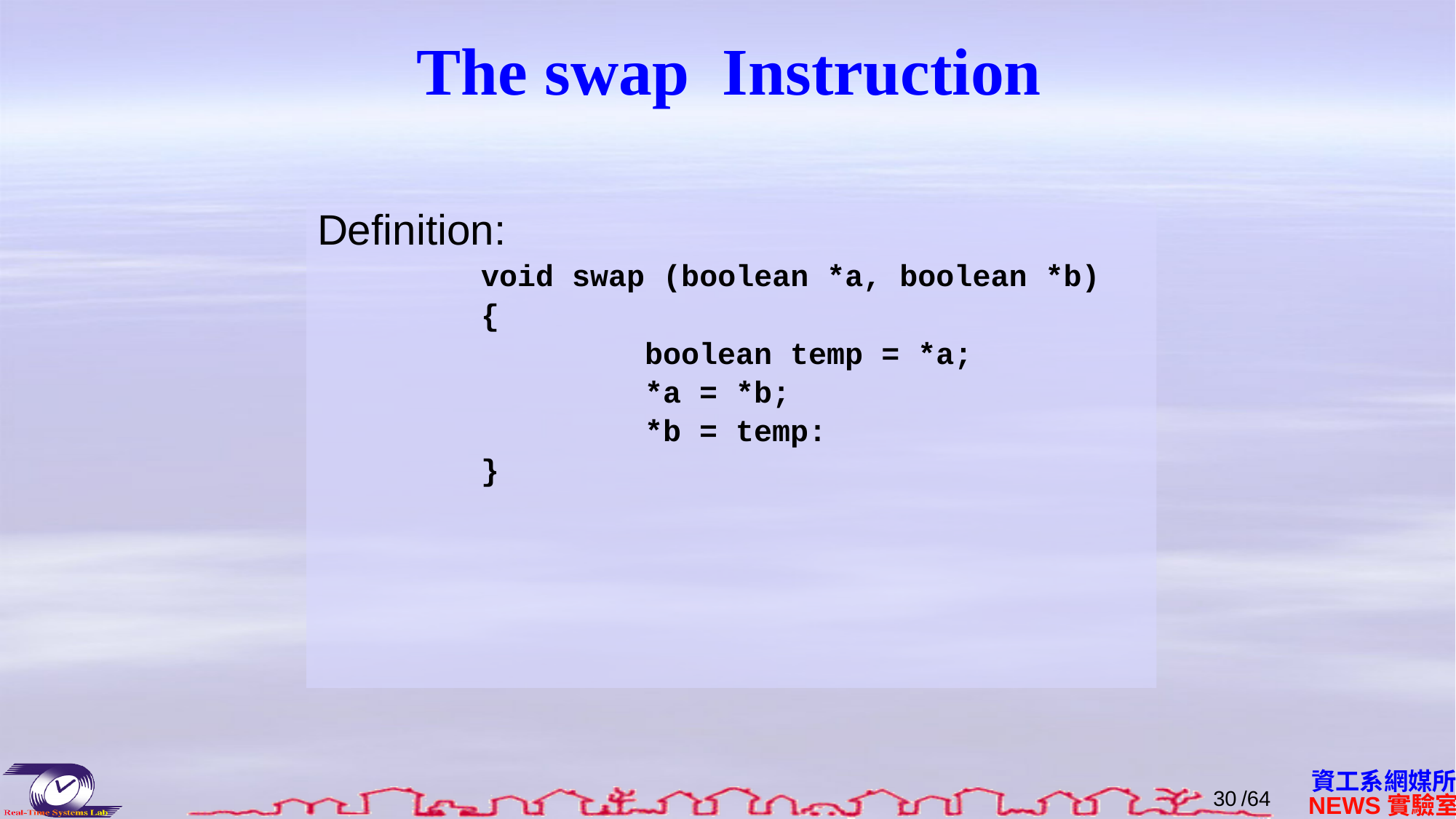

# The swap  Instruction
Definition:
         void swap (boolean *a, boolean *b)
         {
                  boolean temp = *a;
                  *a = *b;
                  *b = temp:
         }

30
/64